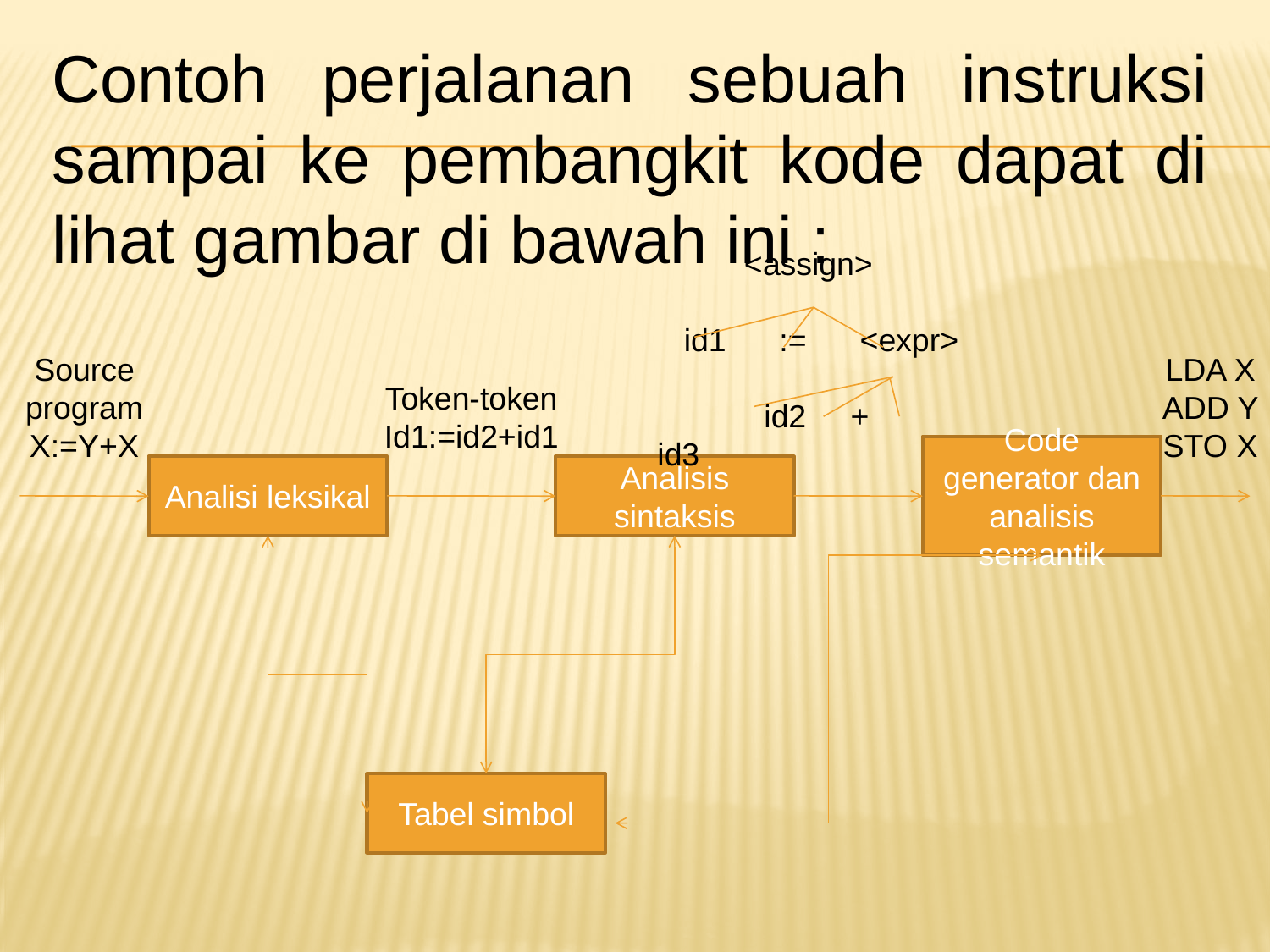

Contoh perjalanan sebuah instruksi sampai ke pembangkit kode dapat di lihat gambar di bawah ini :
<assign>

   id1      :=      <expr>

            id2     +       id3

Source
 program
X:=Y+X
LDA X
ADD Y
STO X
Token-token
Id1:=id2+id1
Code generator dan analisis semantik
Analisi leksikal
Analisis sintaksis
Tabel simbol